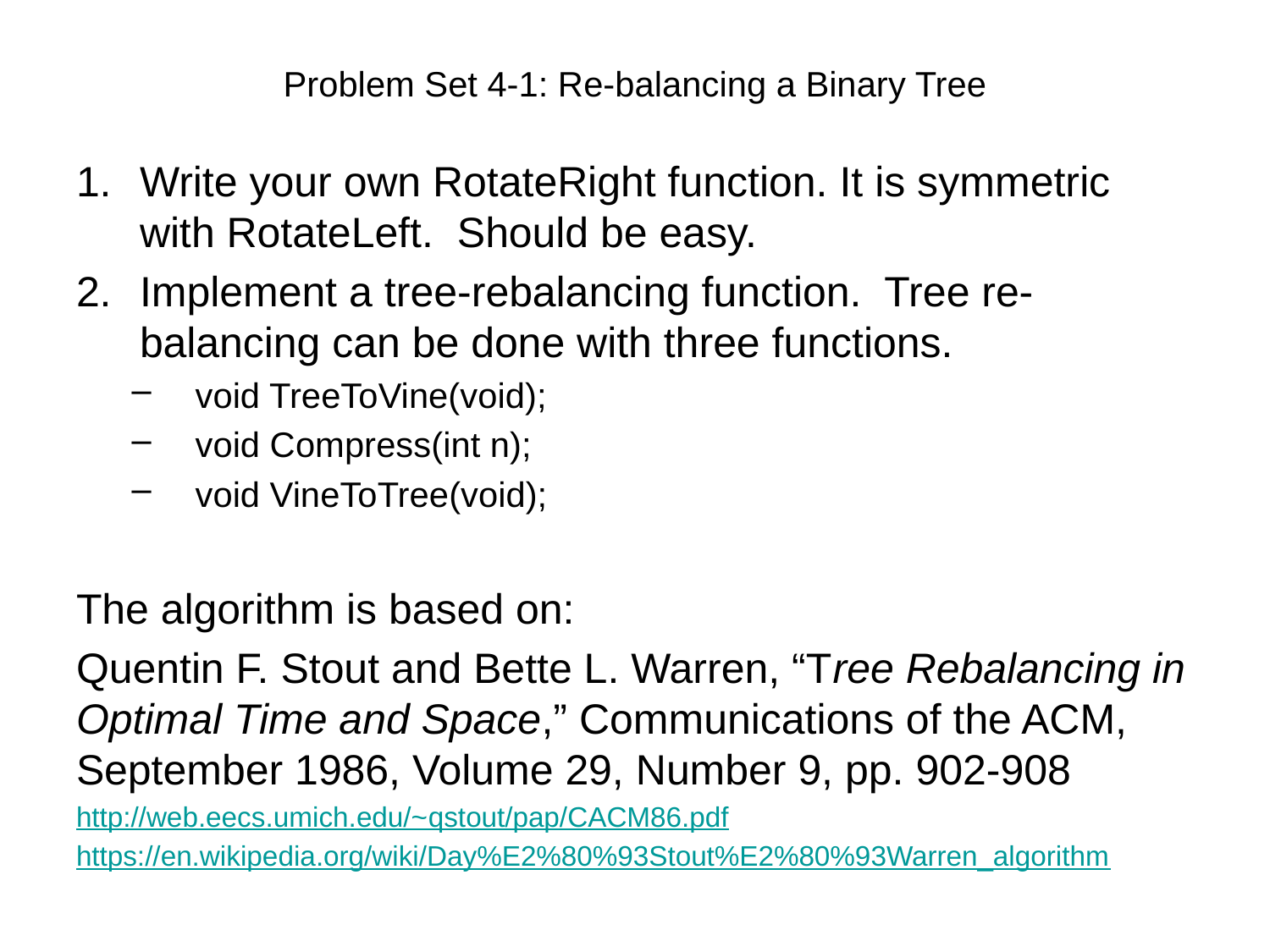

# Problem Set 4-1: Re-balancing a Binary Tree
Write your own RotateRight function. It is symmetric with RotateLeft.  Should be easy.
Implement a tree-rebalancing function.  Tree re-balancing can be done with three functions.
void TreeToVine(void);
void Compress(int n);
void VineToTree(void);

The algorithm is based on:
Quentin F. Stout and Bette L. Warren, “Tree Rebalancing in Optimal Time and Space,” Communications of the ACM, September 1986, Volume 29, Number 9, pp. 902-908
http://web.eecs.umich.edu/~qstout/pap/CACM86.pdf
https://en.wikipedia.org/wiki/Day%E2%80%93Stout%E2%80%93Warren_algorithm